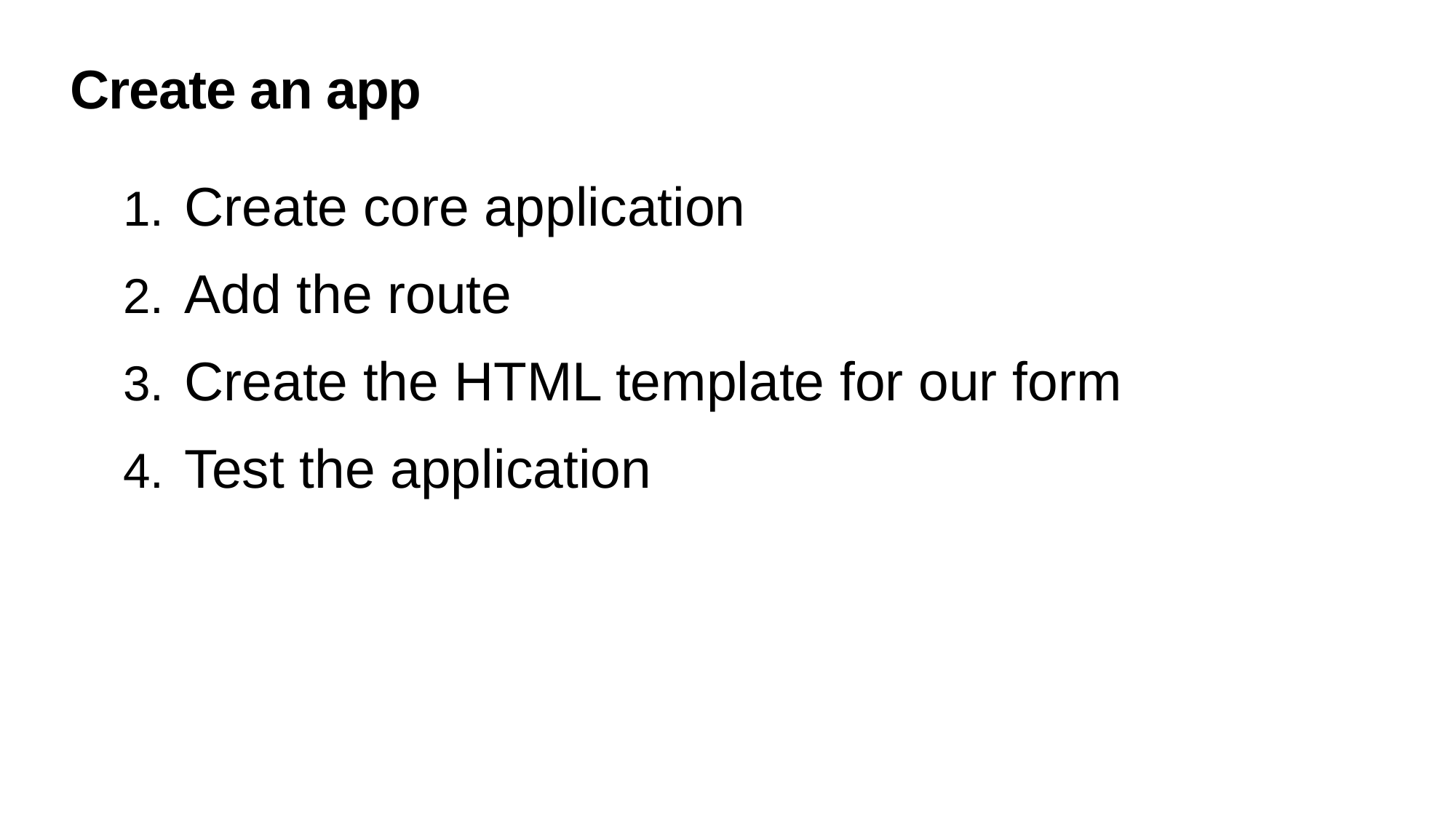

# Create an app
Create core application
Add the route
Create the HTML template for our form
Test the application